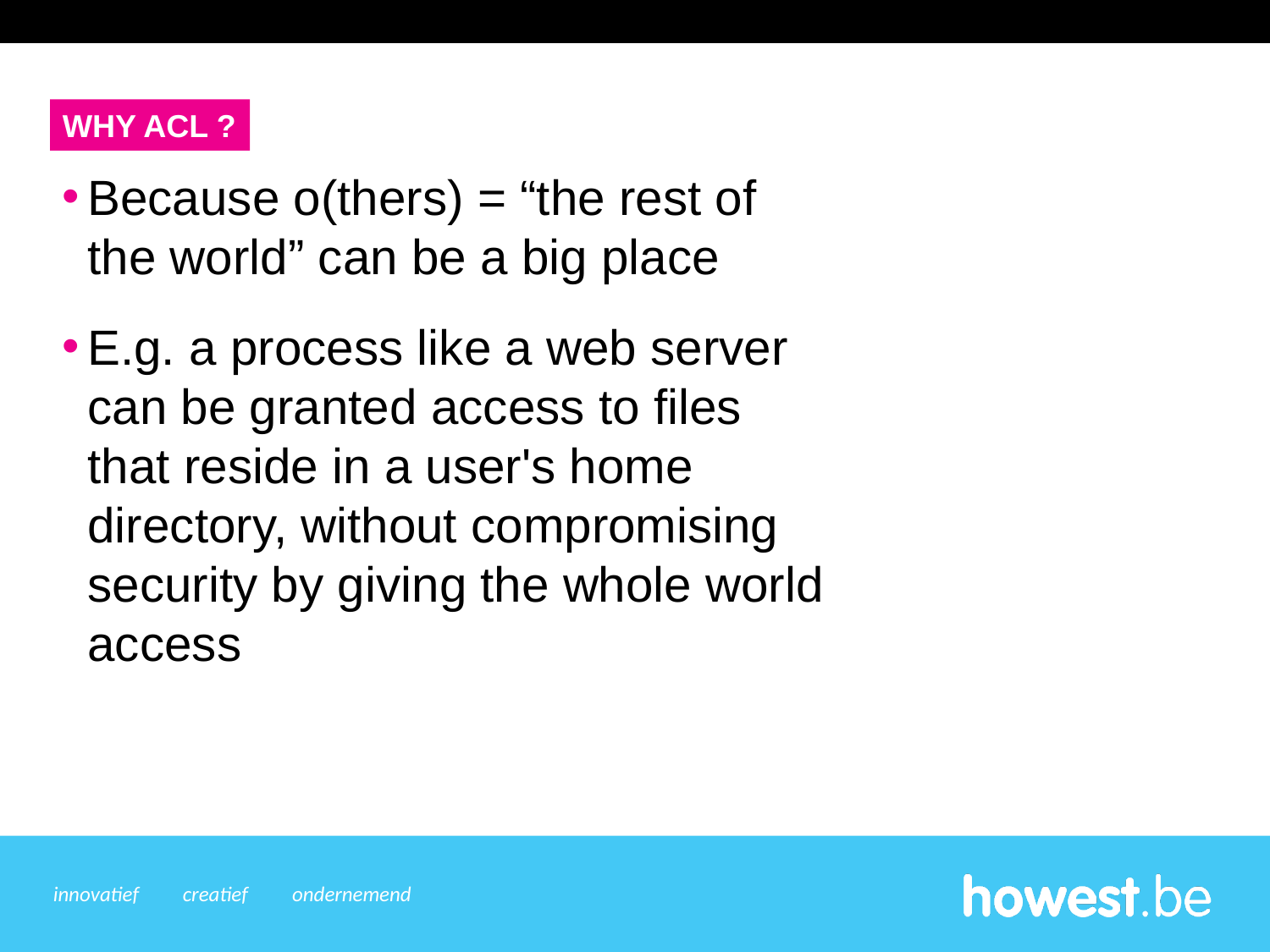

# WHY ACL ?
Because o(thers) = “the rest of the world” can be a big place
E.g. a process like a web server can be granted access to files that reside in a user's home directory, without compromising security by giving the whole world access